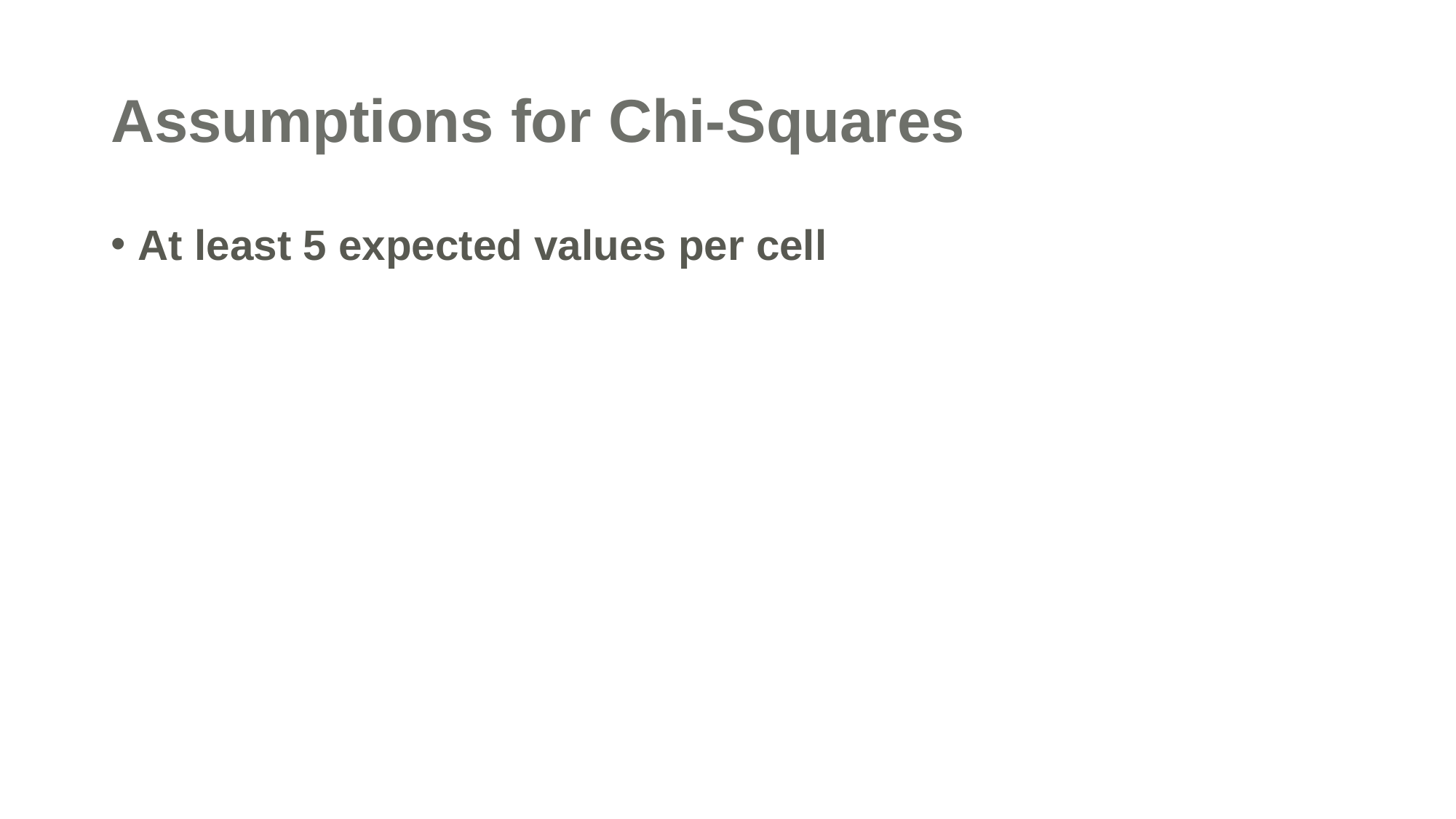

# Assumptions for Chi-Squares
At least 5 expected values per cell